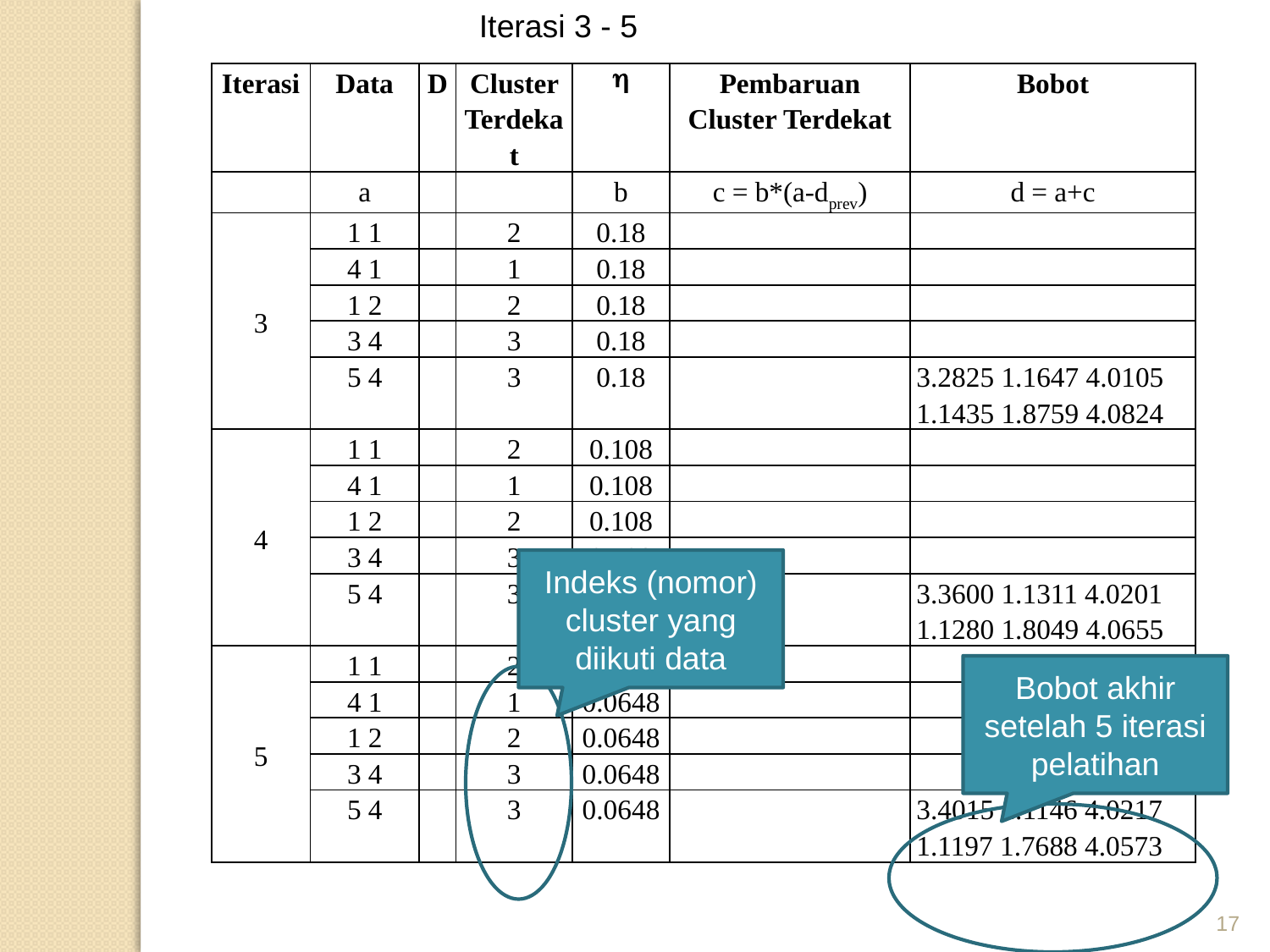

Iterasi 3 - 5
| Iterasi | Data | D | Cluster Terdekat | η | Pembaruan Cluster Terdekat | Bobot |
| --- | --- | --- | --- | --- | --- | --- |
|  | a |  |  | b | c = b\*(a-dprev) | d = a+c |
| 3 | 1 1 |  | 2 | 0.18 |  |  |
|  | 4 1 |  | 1 | 0.18 |  |  |
|  | 1 2 |  | 2 | 0.18 |  |  |
|  | 3 4 |  | 3 | 0.18 |  |  |
|  | 5 4 |  | 3 | 0.18 |  | 3.2825 1.1647 4.0105 1.1435 1.8759 4.0824 |
| 4 | 1 1 |  | 2 | 0.108 |  |  |
|  | 4 1 |  | 1 | 0.108 |  |  |
|  | 1 2 |  | 2 | 0.108 |  |  |
|  | 3 4 |  | 3 | 0.108 |  |  |
|  | 5 4 |  | 3 | 0.108 |  | 3.3600 1.1311 4.0201 1.1280 1.8049 4.0655 |
| 5 | 1 1 |  | 2 | 0.0648 |  |  |
|  | 4 1 |  | 1 | 0.0648 |  |  |
|  | 1 2 |  | 2 | 0.0648 |  |  |
|  | 3 4 |  | 3 | 0.0648 |  |  |
|  | 5 4 |  | 3 | 0.0648 |  | 3.4015 1.1146 4.0217 1.1197 1.7688 4.0573 |
Indeks (nomor) cluster yang diikuti data
Bobot akhir setelah 5 iterasi pelatihan

17